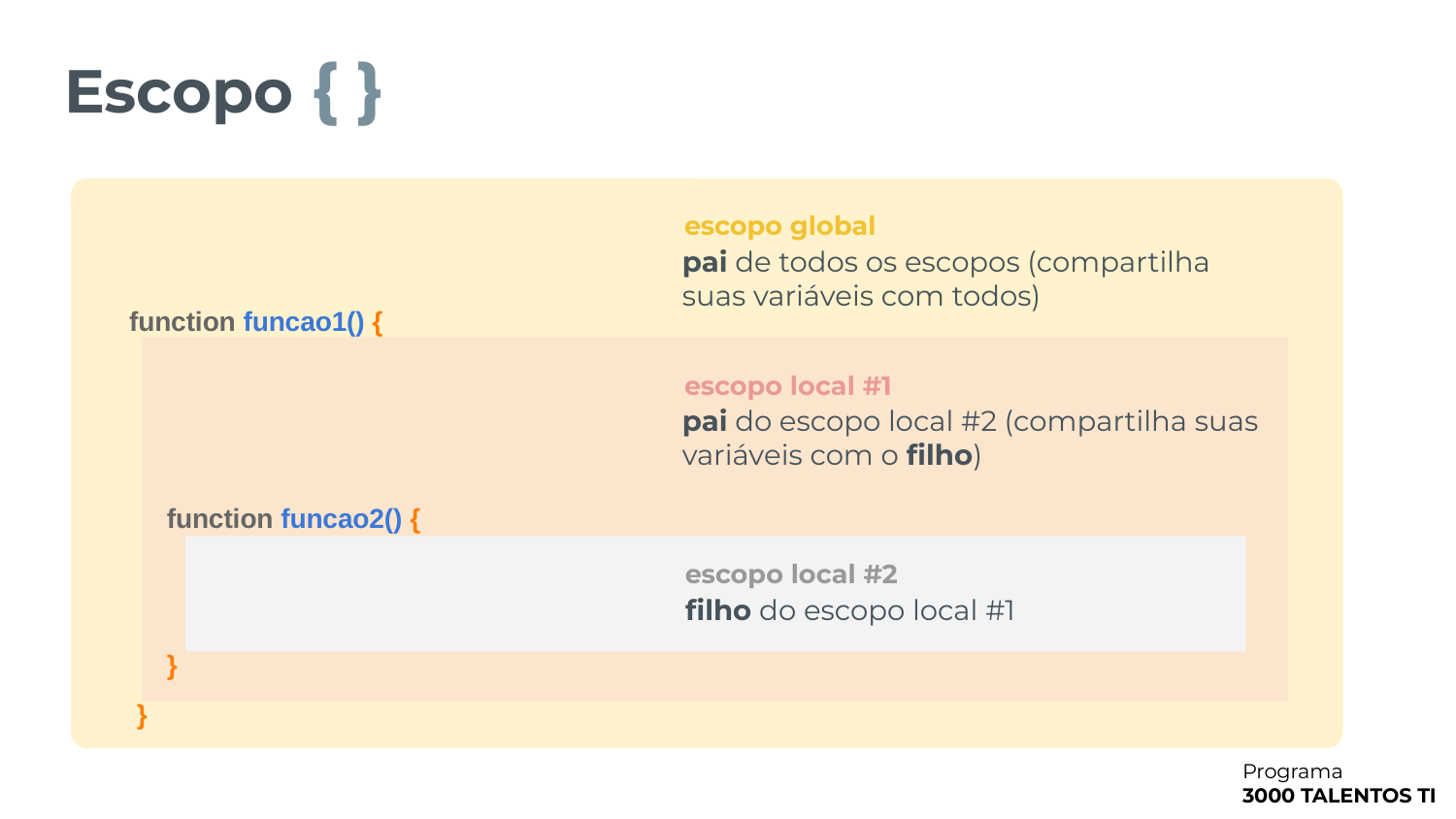

# Escopo { }

escopo global
pai de todos os escopos (compartilha suas variáveis com todos)

 function funcao1() {

      function funcao2() {

      }
  }

escopo local #1
pai do escopo local #2 (compartilha suas variáveis com o filho)

escopo local #2
filho do escopo local #1